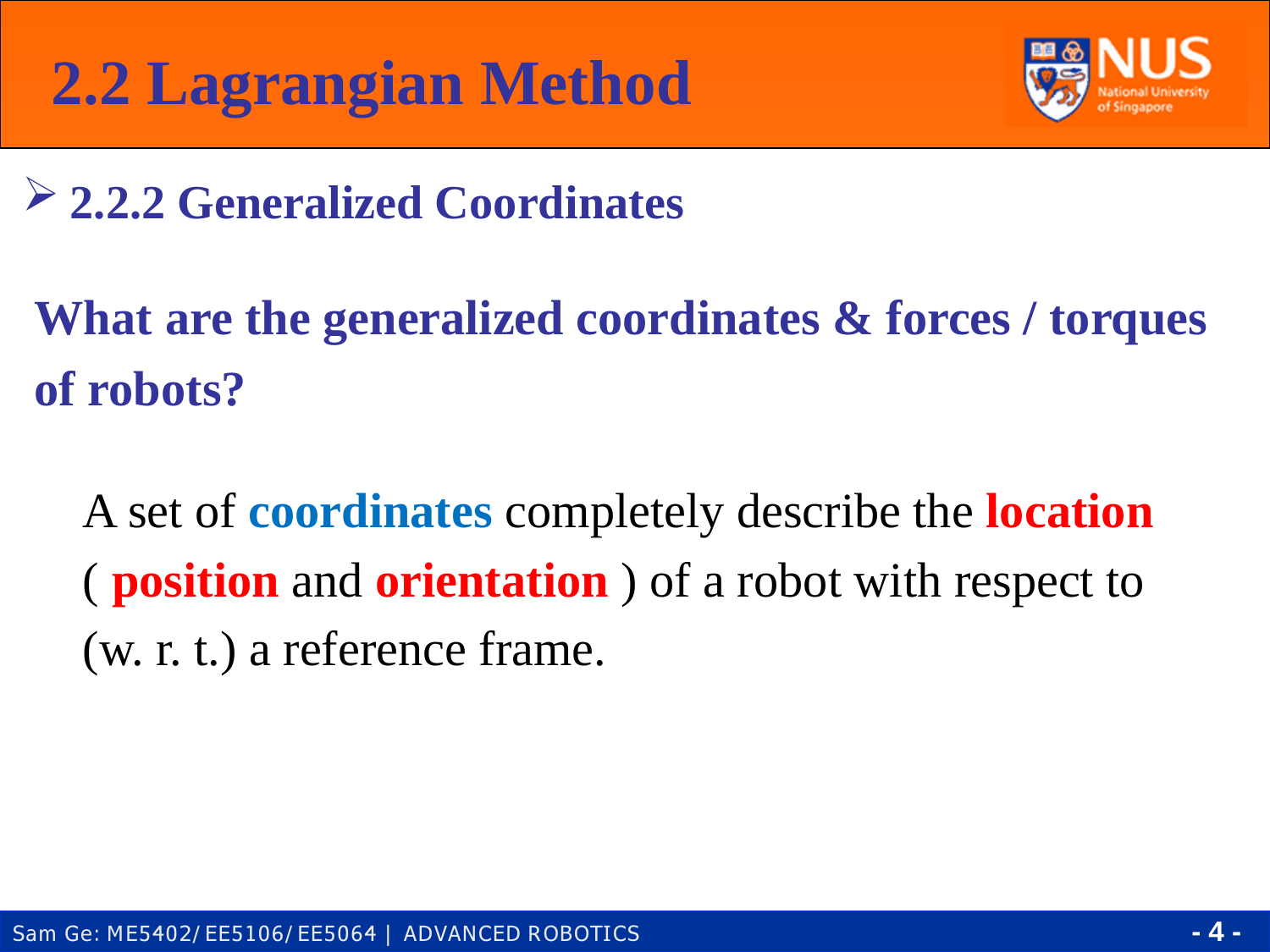

2.2 Lagrangian Method
2.2.2 Generalized Coordinates
What are the generalized coordinates & forces / torques of robots?
A set of coordinates completely describe the location
( position and orientation ) of a robot with respect to
(w. r. t.) a reference frame.
- 4 -